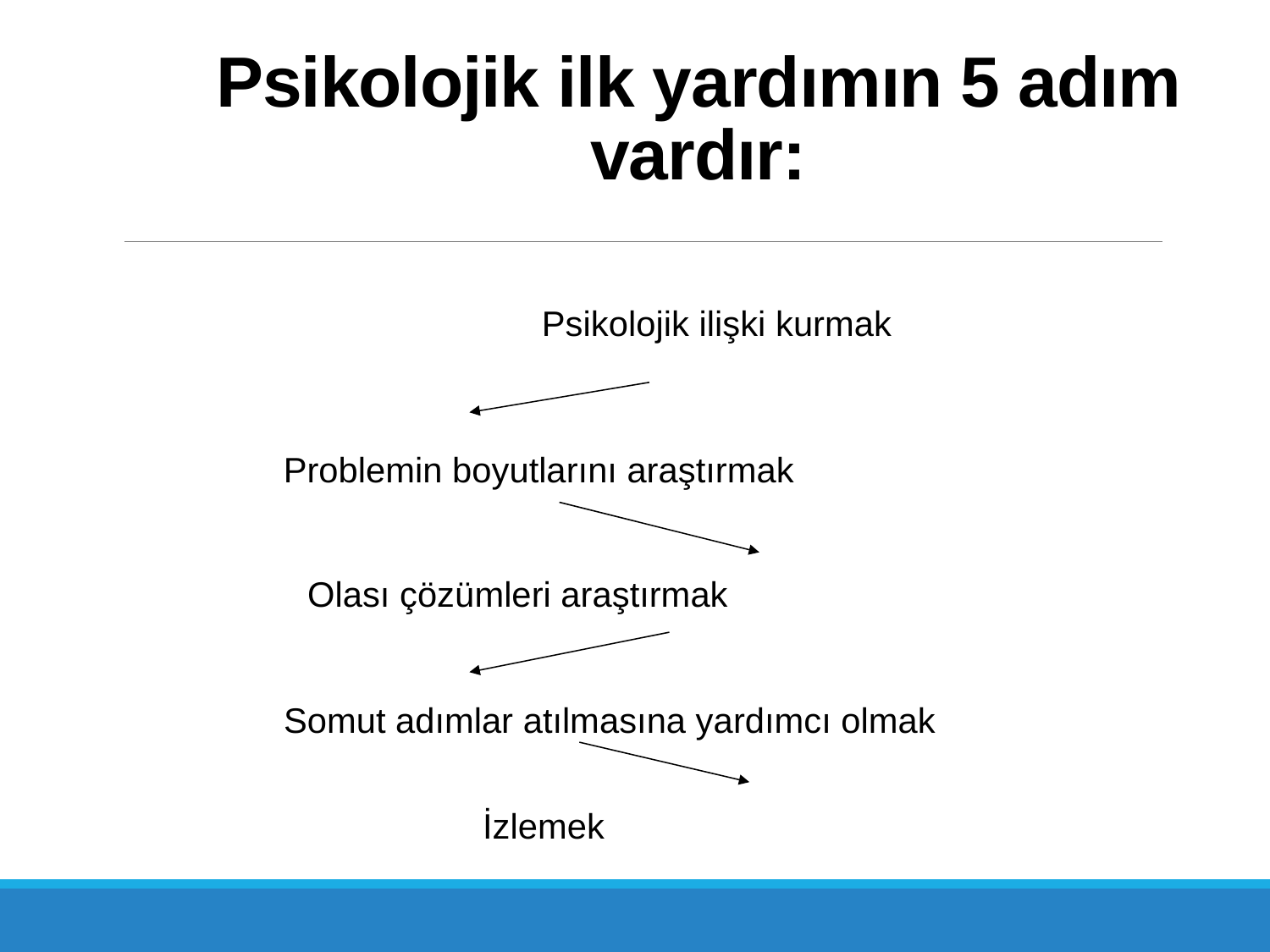

# Psikolojik ilk yardımın 5 adım vardır:
Psikolojik ilişki kurmak

Problemin boyutlarını araştırmak

Olası çözümleri araştırmak

Somut adımlar atılmasına yardımcı olmak

İzlemek